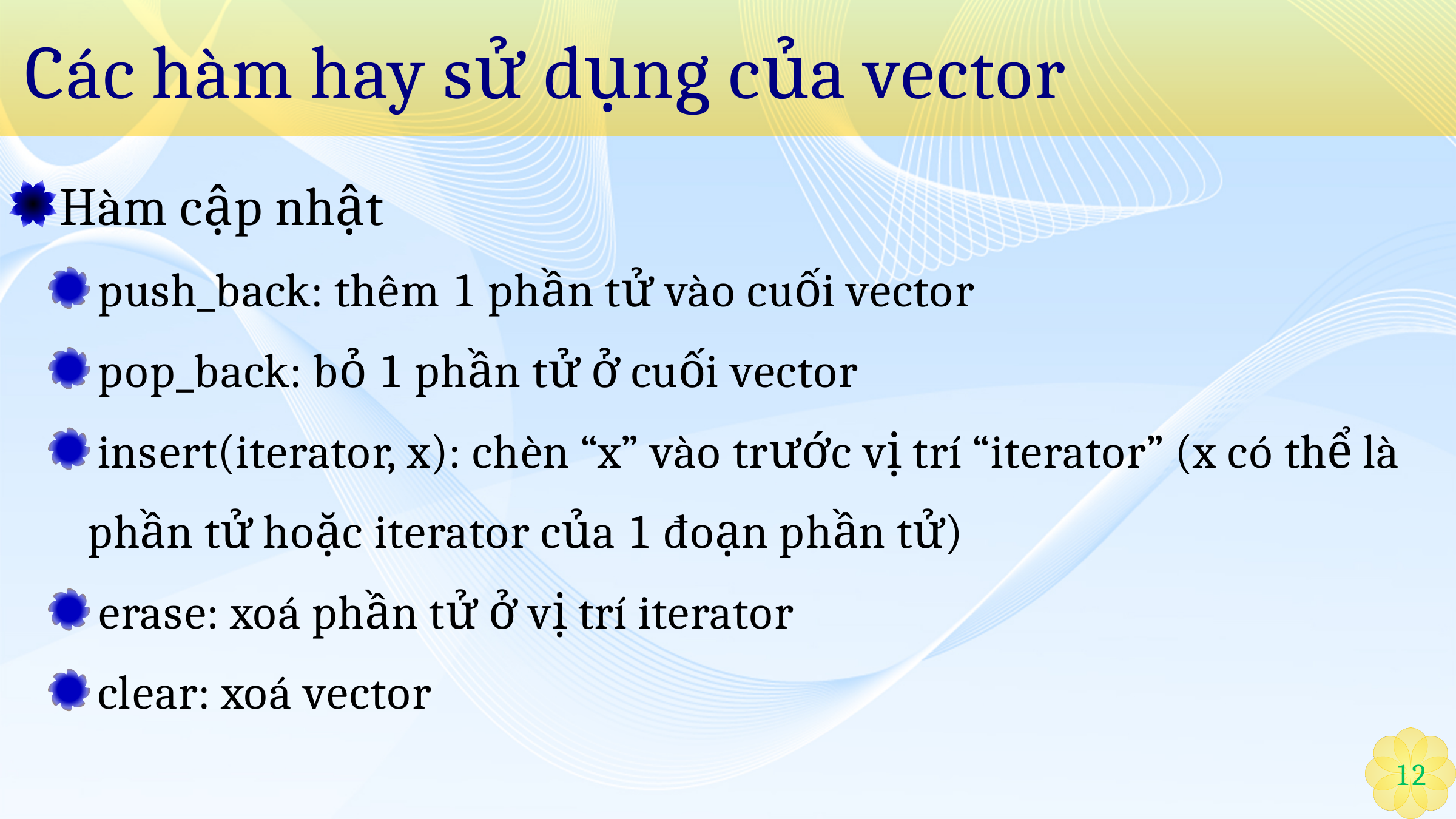

# Các hàm hay sử dụng của vector
 Hàm cập nhật
 push_back: thêm 1 phần tử vào cuối vector
 pop_back: bỏ 1 phần tử ở cuối vector
 insert(iterator, x): chèn “x” vào trước vị trí “iterator” (x có thể là phần tử hoặc iterator của 1 đoạn phần tử)
 erase: xoá phần tử ở vị trí iterator
 clear: xoá vector
12